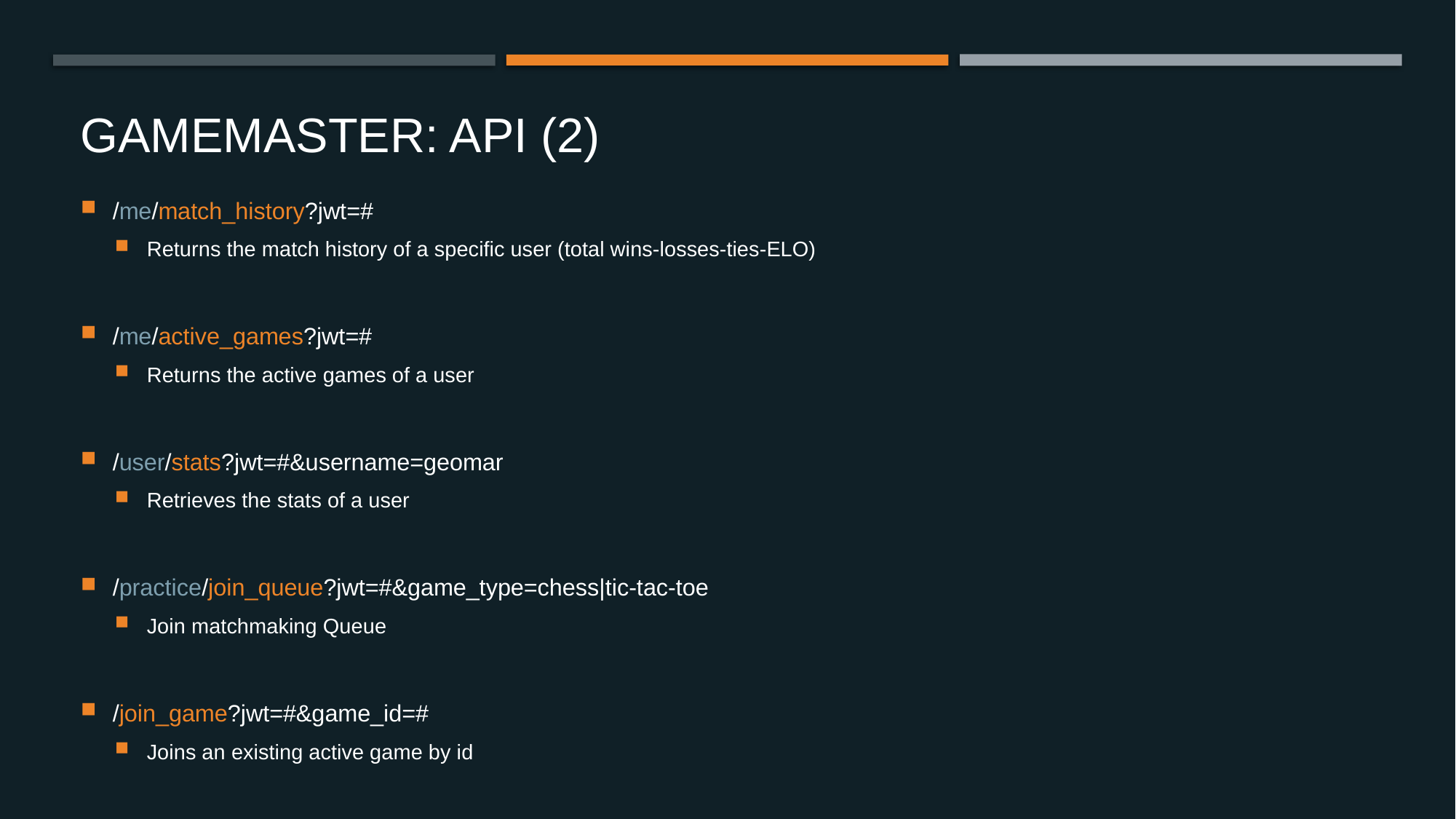

# GAMEMASTER: Api (2)
/me/match_history?jwt=#
Returns the match history of a specific user (total wins-losses-ties-ELO)

/me/active_games?jwt=#
Returns the active games of a user

/user/stats?jwt=#&username=geomar
Retrieves the stats of a user

/practice/join_queue?jwt=#&game_type=chess|tic-tac-toe
Join matchmaking Queue

/join_game?jwt=#&game_id=#
Joins an existing active game by id